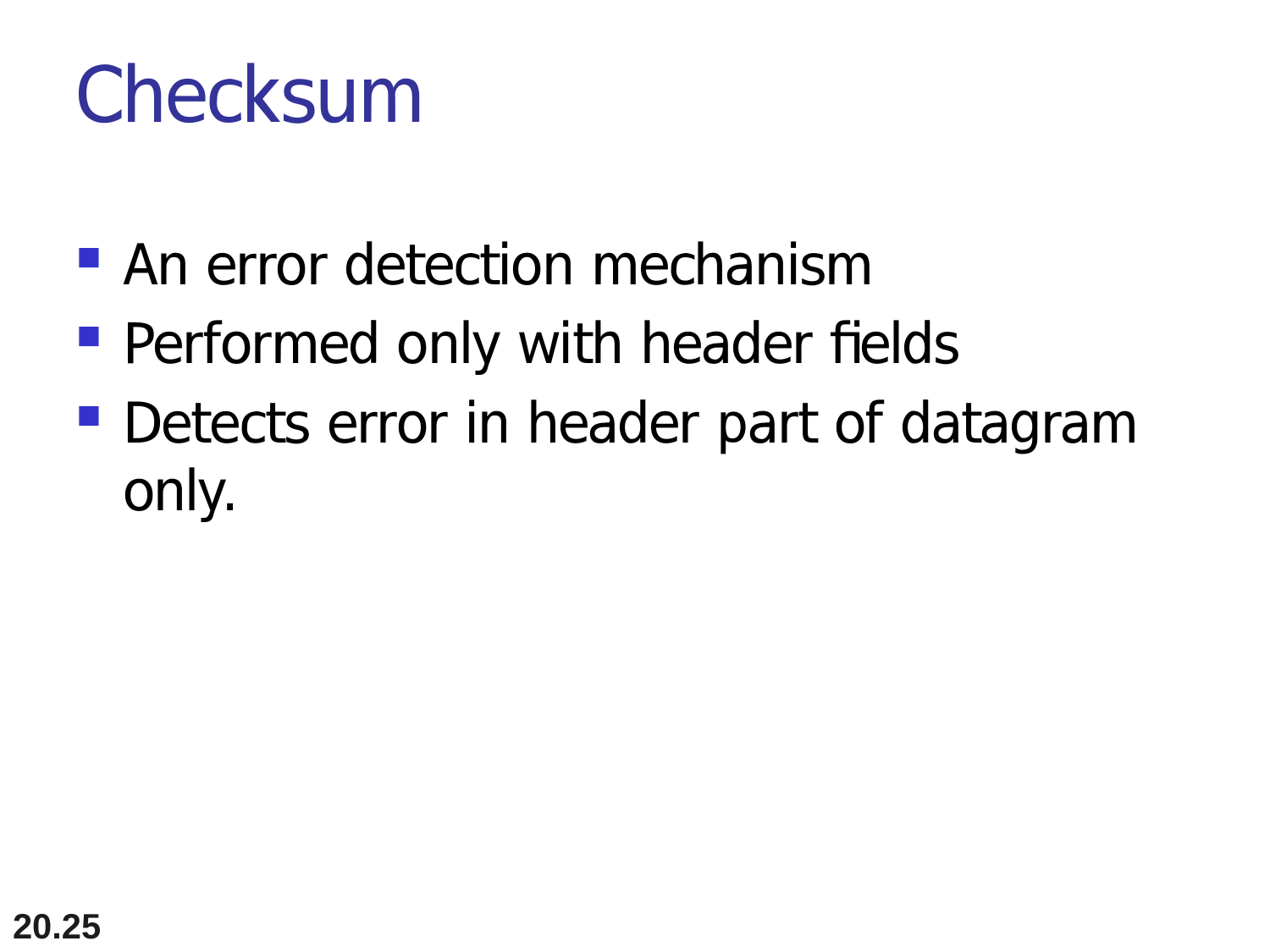

# Checksum
An error detection mechanism
Performed only with header fields
Detects error in header part of datagram only.
20.25